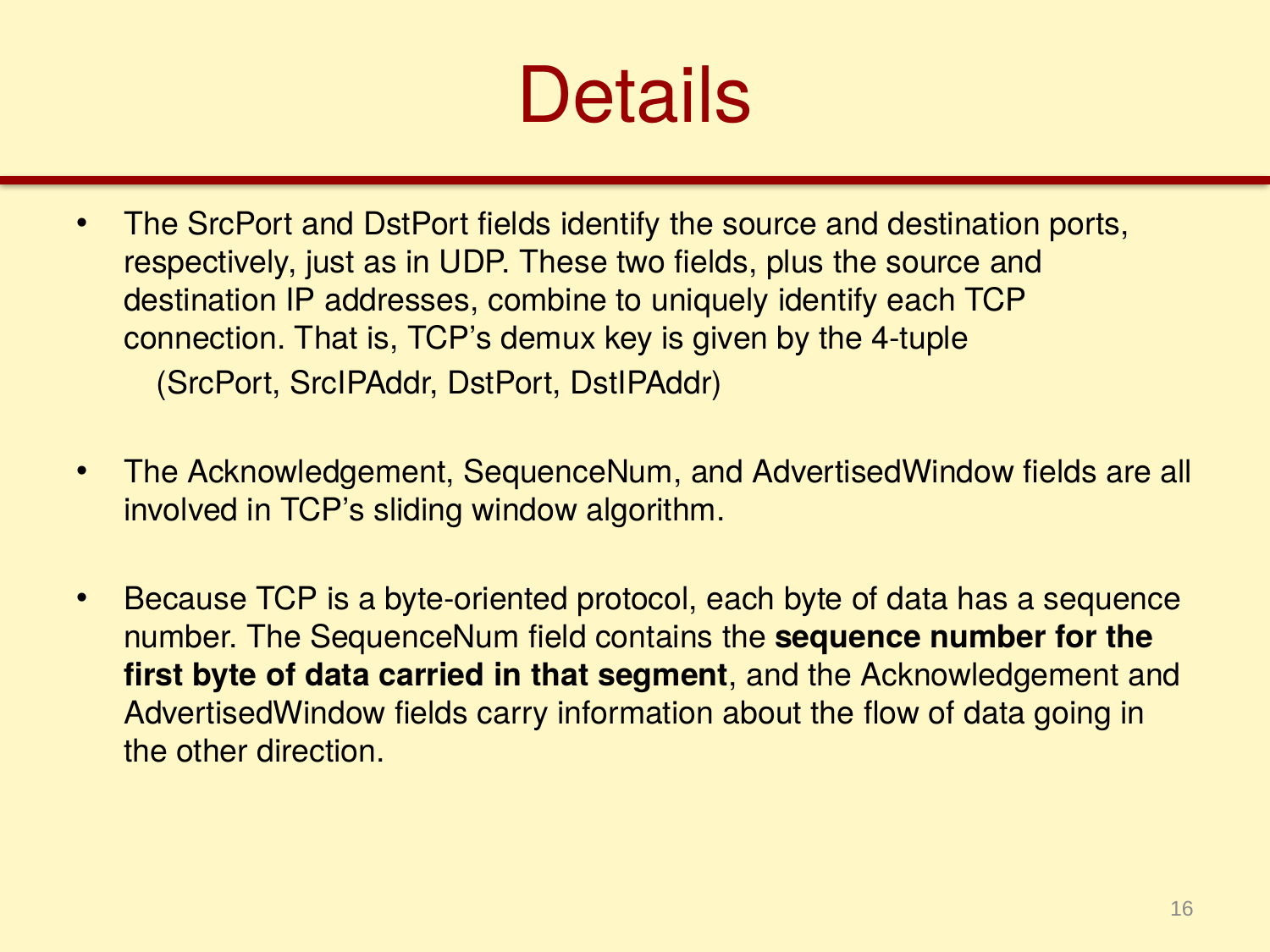

# Details
The SrcPort and DstPort fields identify the source and destination ports, respectively, just as in UDP. These two fields, plus the source and destination IP addresses, combine to uniquely identify each TCP connection. That is, TCP’s demux key is given by the 4-tuple
         (SrcPort, SrcIPAddr, DstPort, DstIPAddr)

The Acknowledgement, SequenceNum, and AdvertisedWindow fields are all involved in TCP’s sliding window algorithm.

Because TCP is a byte-oriented protocol, each byte of data has a sequence number. The SequenceNum field contains the sequence number for the first byte of data carried in that segment, and the Acknowledgement and AdvertisedWindow fields carry information about the flow of data going in the other direction.

16